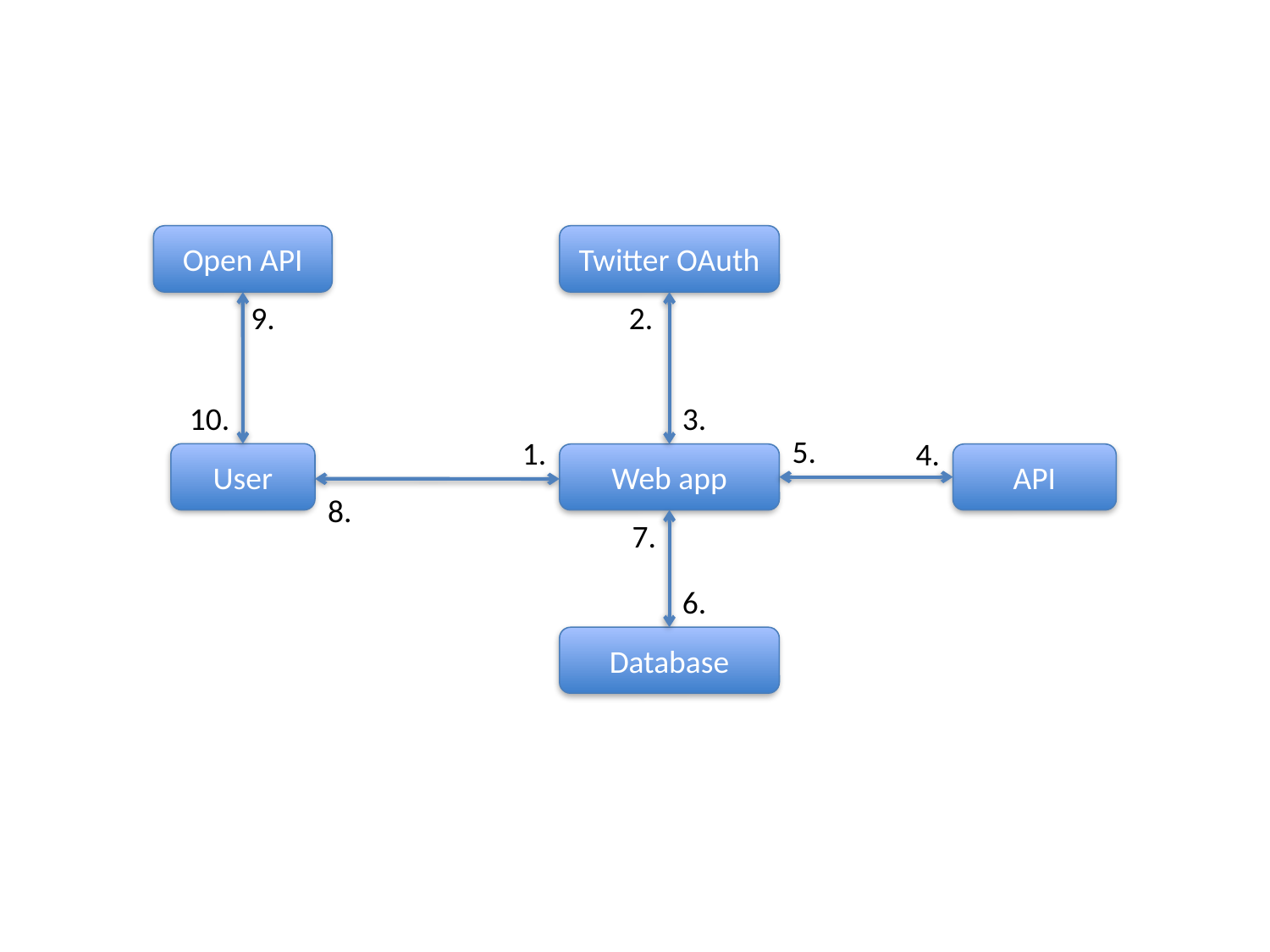

Open API
Twitter OAuth
9.
2.
10.
3.
5.
1.
4.
User
Web app
API
8.
7.
6.
Database